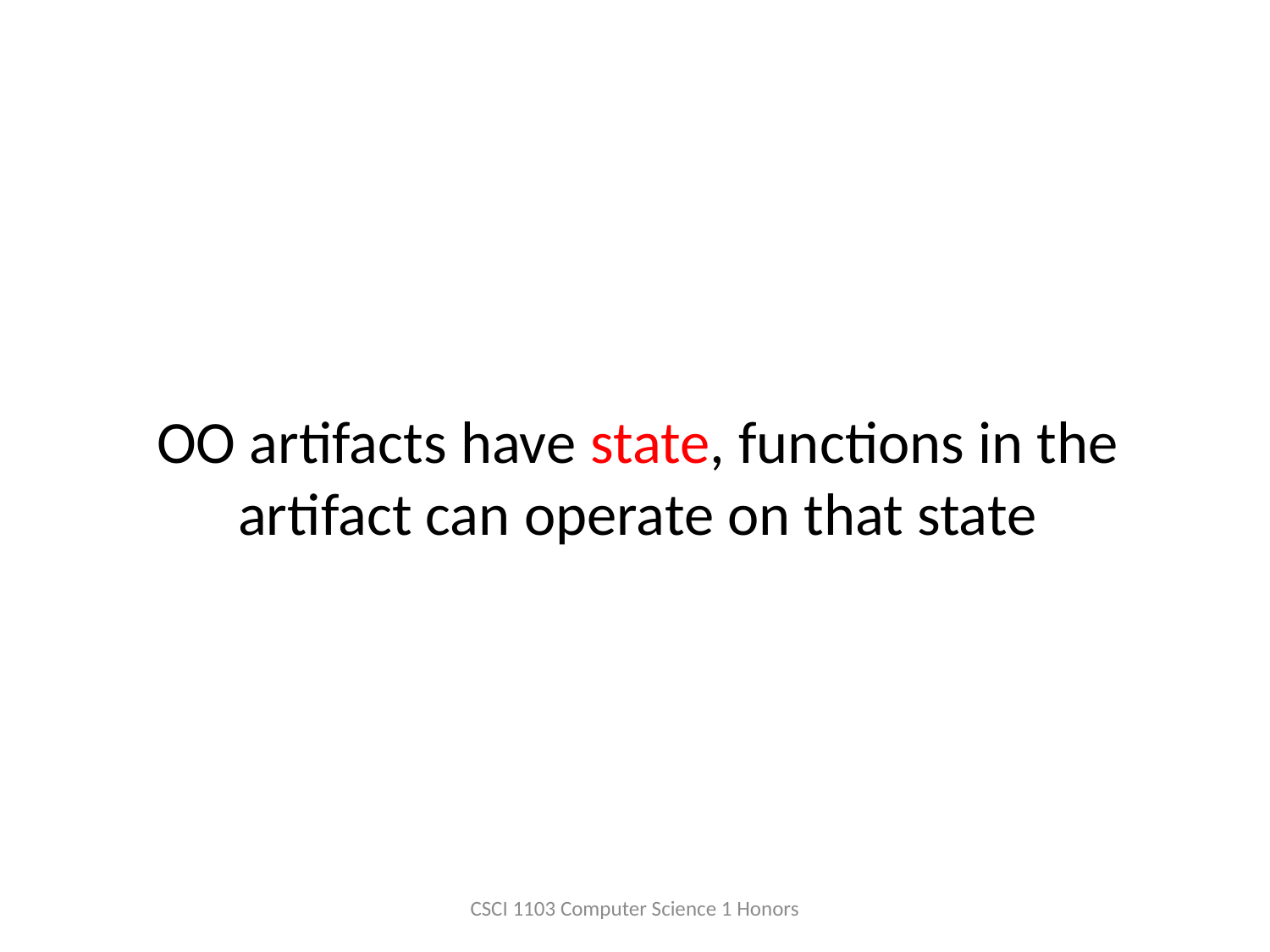

# OO artifacts have state, functions in the artifact can operate on that state
CSCI 1103 Computer Science 1 Honors